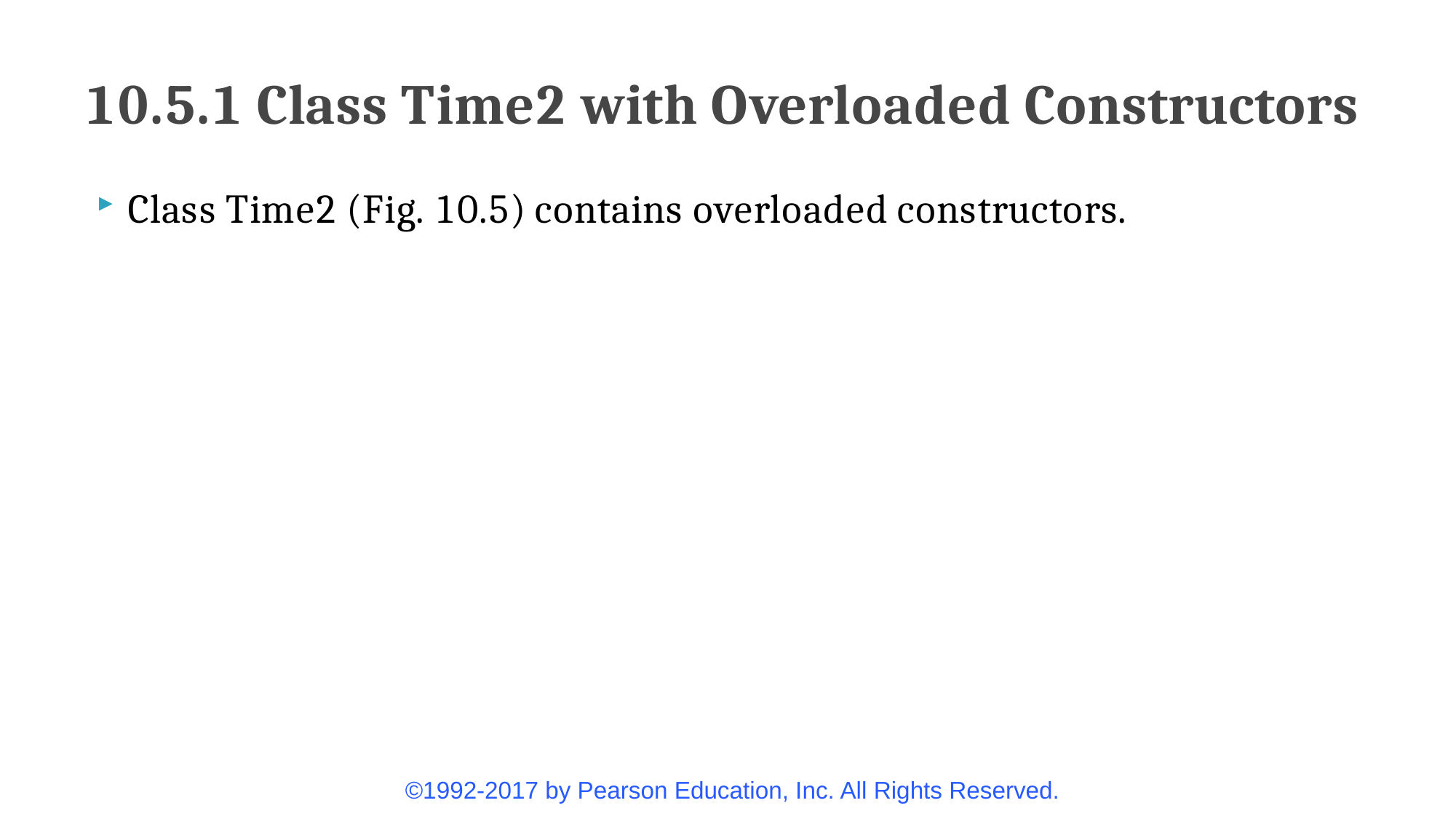

# 10.5.1 Class Time2 with Overloaded Constructors
Class Time2 (Fig. 10.5) contains overloaded constructors.

©1992-2017 by Pearson Education, Inc. All Rights Reserved.